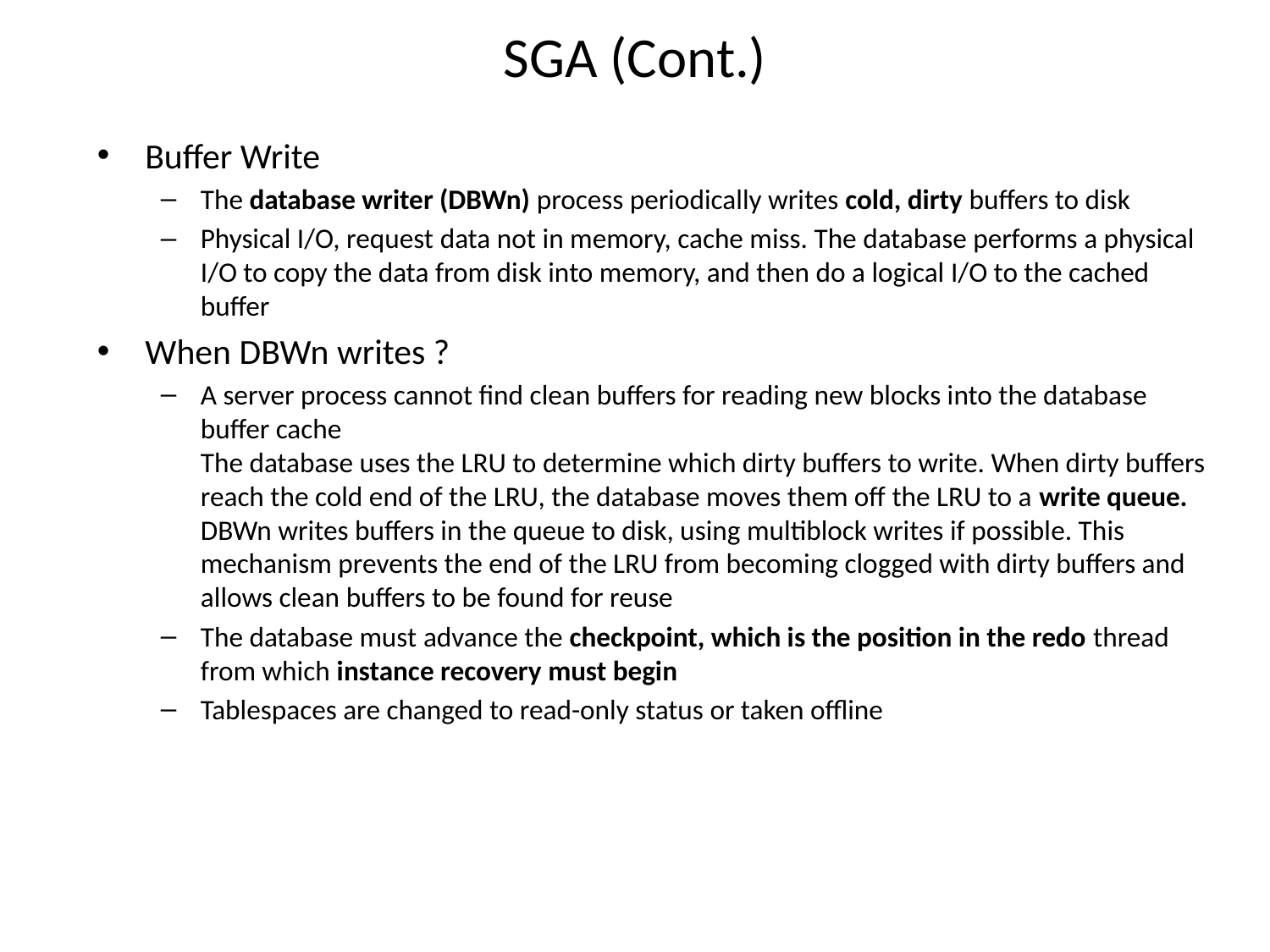

# SGA (Cont.)
Buffer Write
The database writer (DBWn) process periodically writes cold, dirty buffers to disk
Physical I/O, request data not in memory, cache miss. The database performs a physical I/O to copy the data from disk into memory, and then do a logical I/O to the cached buffer
When DBWn writes ?
A server process cannot find clean buffers for reading new blocks into the database buffer cache
The database uses the LRU to determine which dirty buffers to write. When dirty buffers reach the cold end of the LRU, the database moves them off the LRU to a write queue. DBWn writes buffers in the queue to disk, using multiblock writes if possible. This mechanism prevents the end of the LRU from becoming clogged with dirty buffers and allows clean buffers to be found for reuse
The database must advance the checkpoint, which is the position in the redo thread from which instance recovery must begin
Tablespaces are changed to read-only status or taken offline